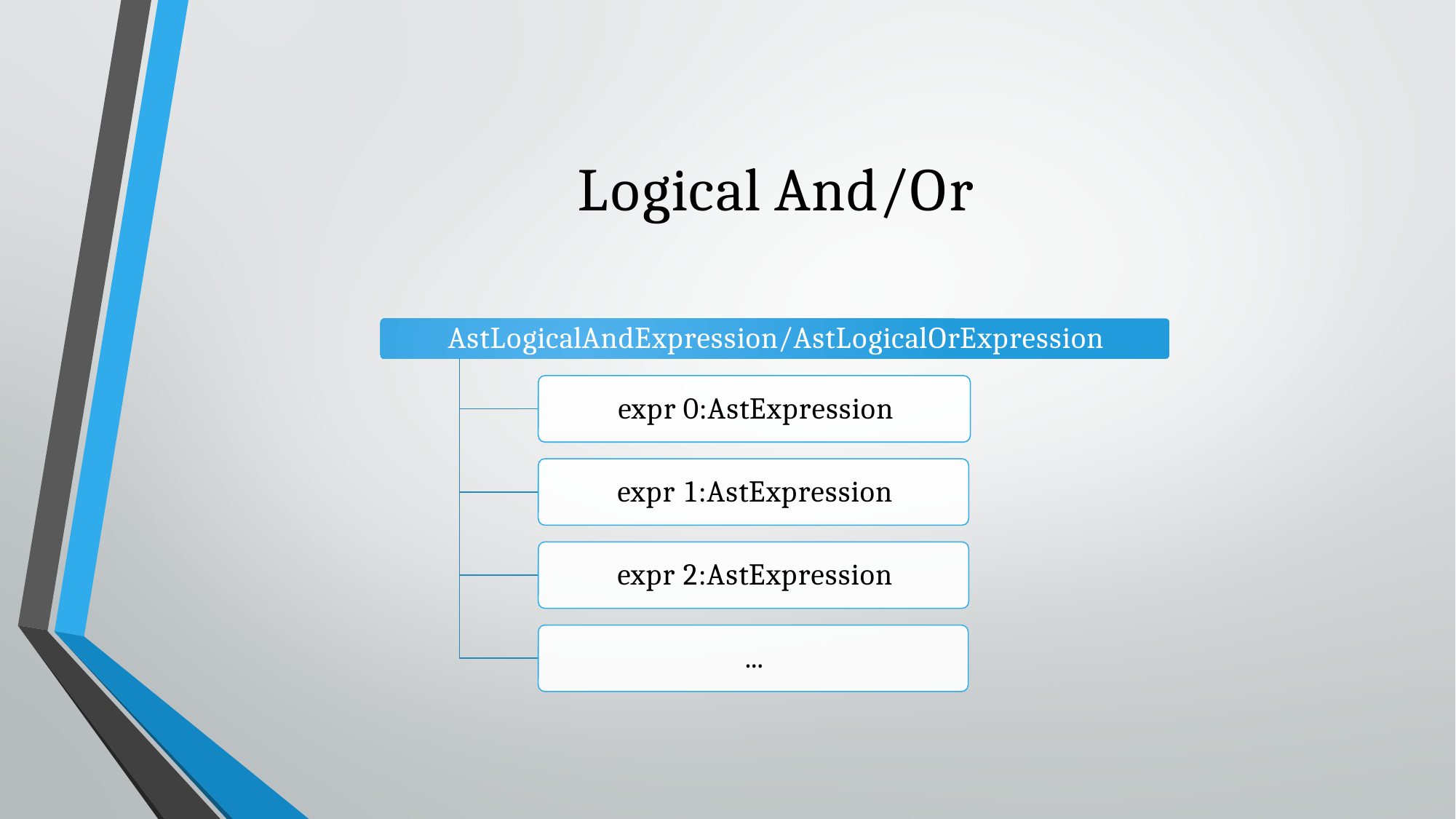

# Logical And/Or
AstLogicalAndExpression/AstLogicalOrExpression
expr 0:AstExpression
expr 1:AstExpression
expr 2:AstExpression
...